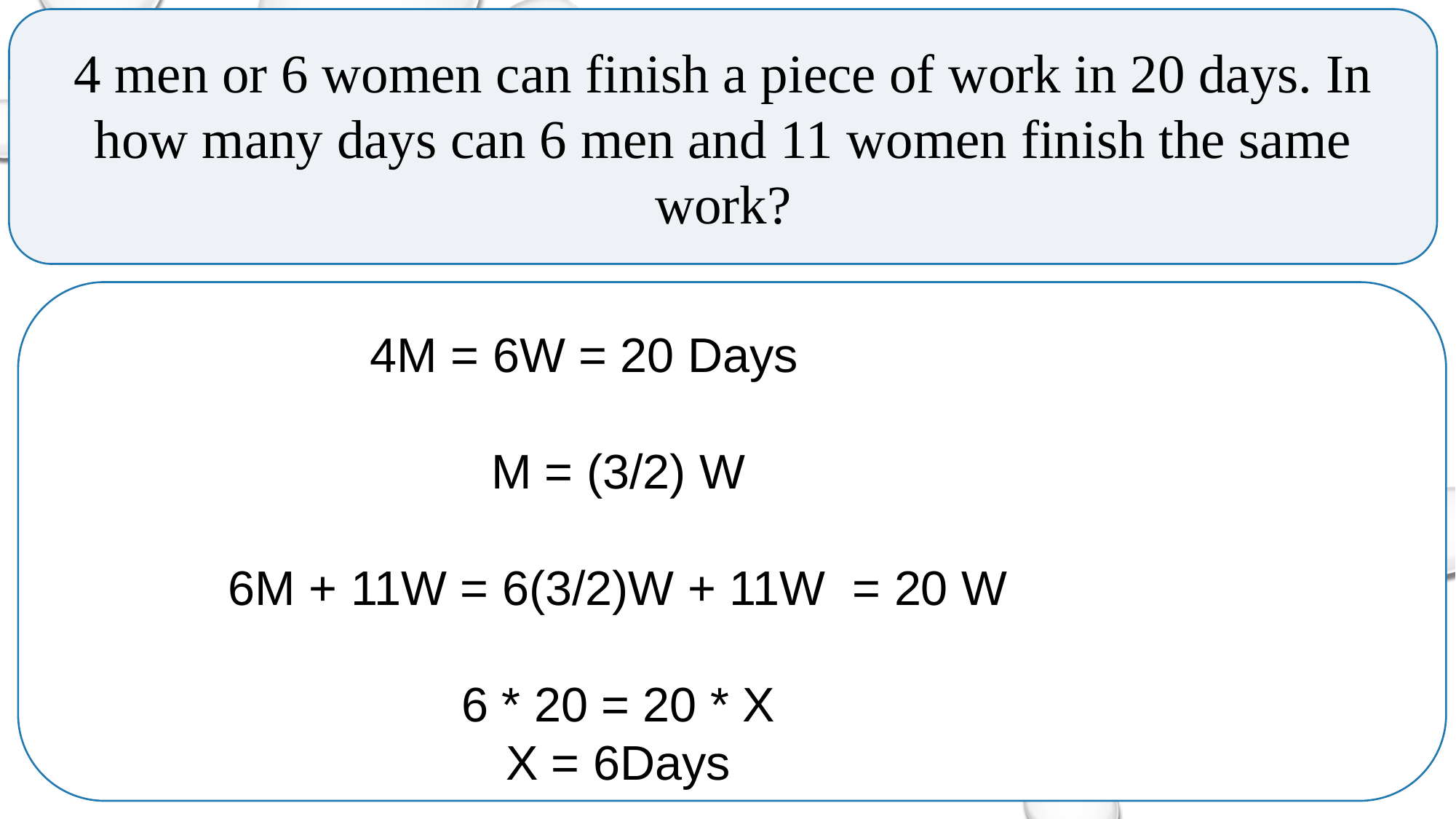

4 men or 6 women can finish a piece of work in 20 days. In how many days can 6 men and 11 women finish the same work?

4M = 6W = 20 Days

M = (3/2) W

6M + 11W = 6(3/2)W + 11W  = 20 W

6 * 20 = 20 * X
X = 6Days